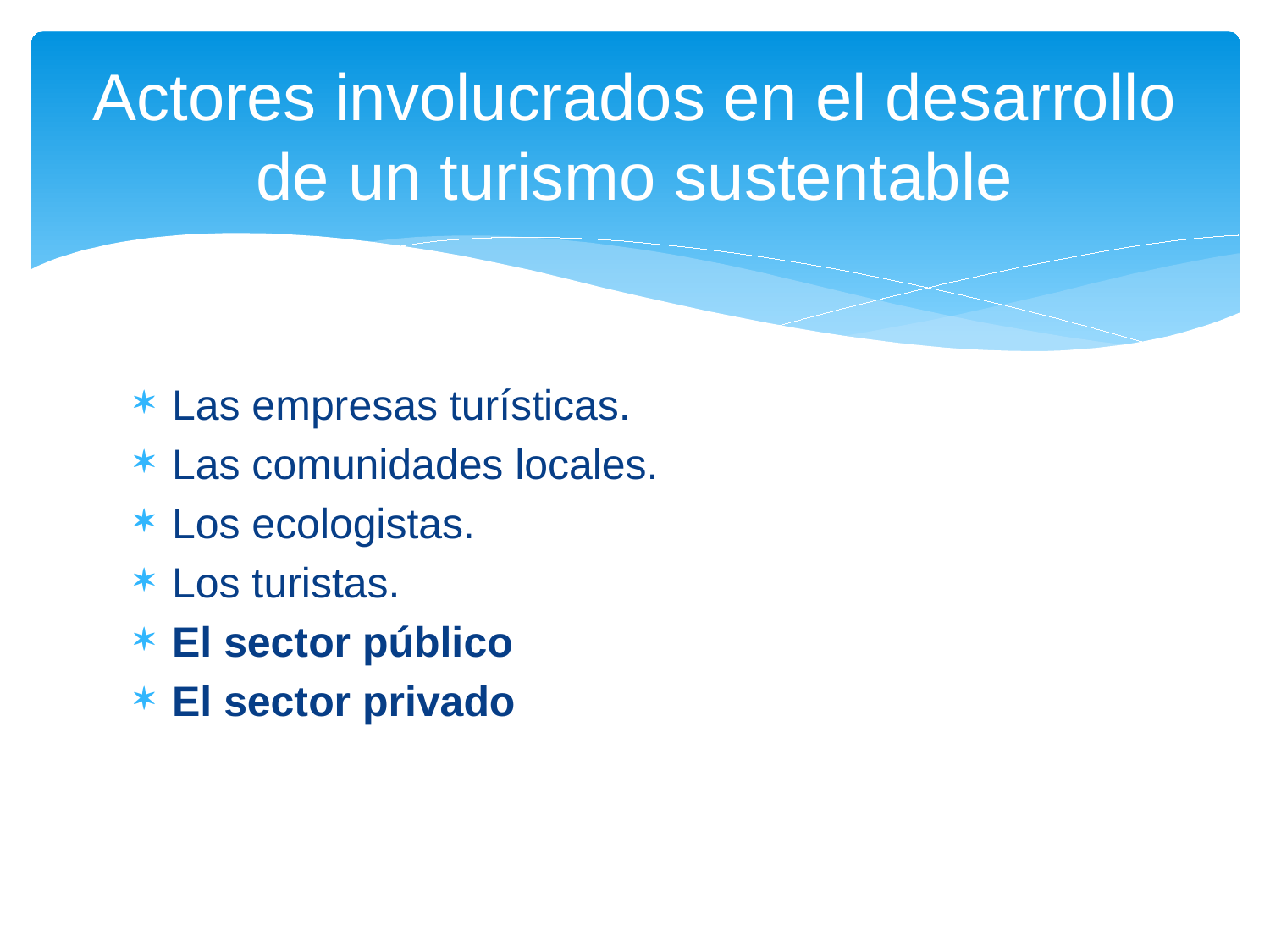

# Actores involucrados en el desarrollo de un turismo sustentable
Las empresas turísticas.
Las comunidades locales.
Los ecologistas.
Los turistas.
El sector público
El sector privado